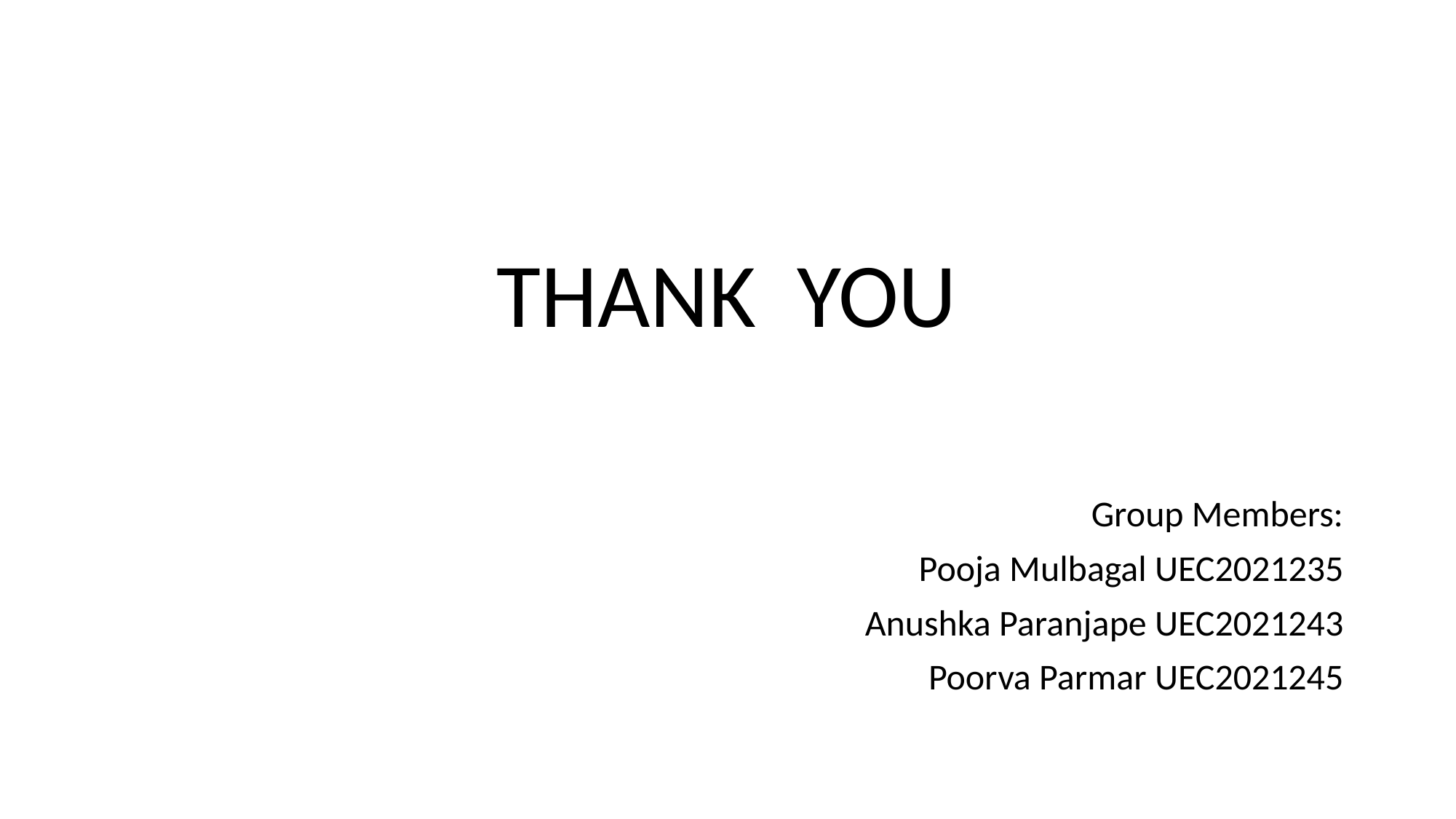

# THANK  YOU
Group Members:
Pooja Mulbagal UEC2021235
Anushka Paranjape UEC2021243
Poorva Parmar UEC2021245